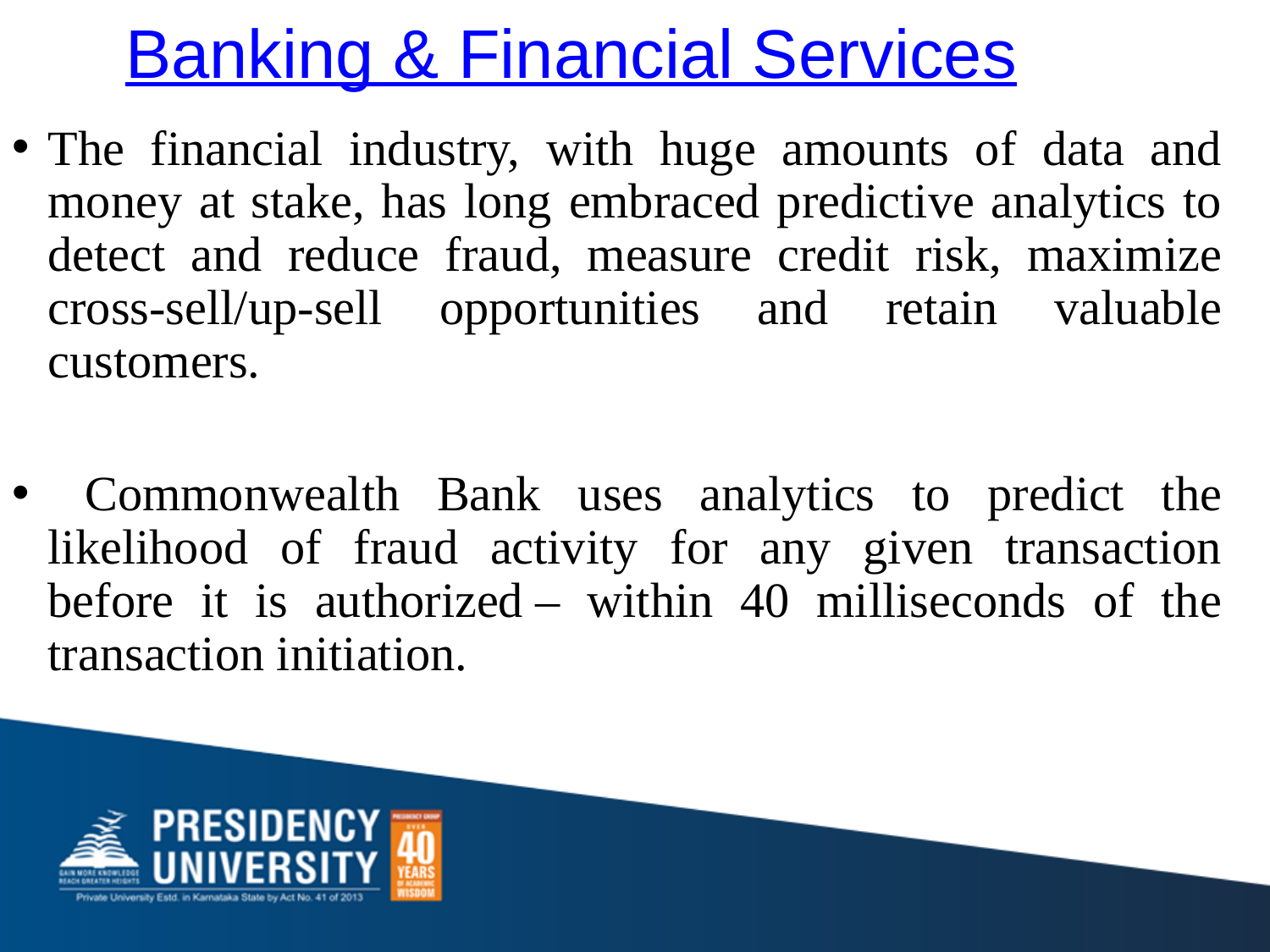

Banking & Financial Services
The financial industry, with huge amounts of data and money at stake, has long embraced predictive analytics to detect and reduce fraud, measure credit risk, maximize cross-sell/up-sell opportunities and retain valuable customers.

 Commonwealth Bank uses analytics to predict the likelihood of fraud activity for any given transaction before it is authorized – within 40 milliseconds of the transaction initiation.